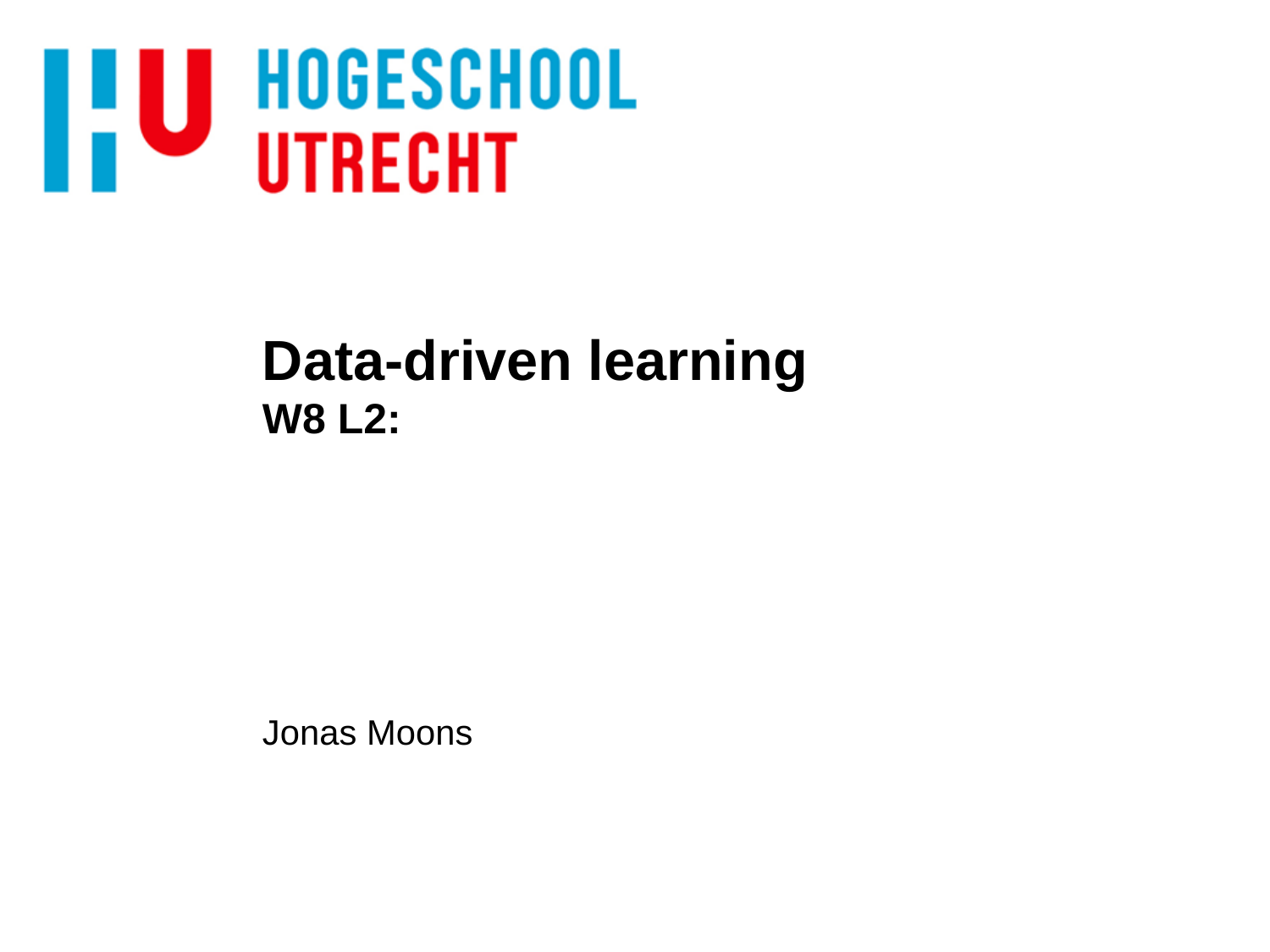

# Data-driven learning W8 L2:

Jonas Moons